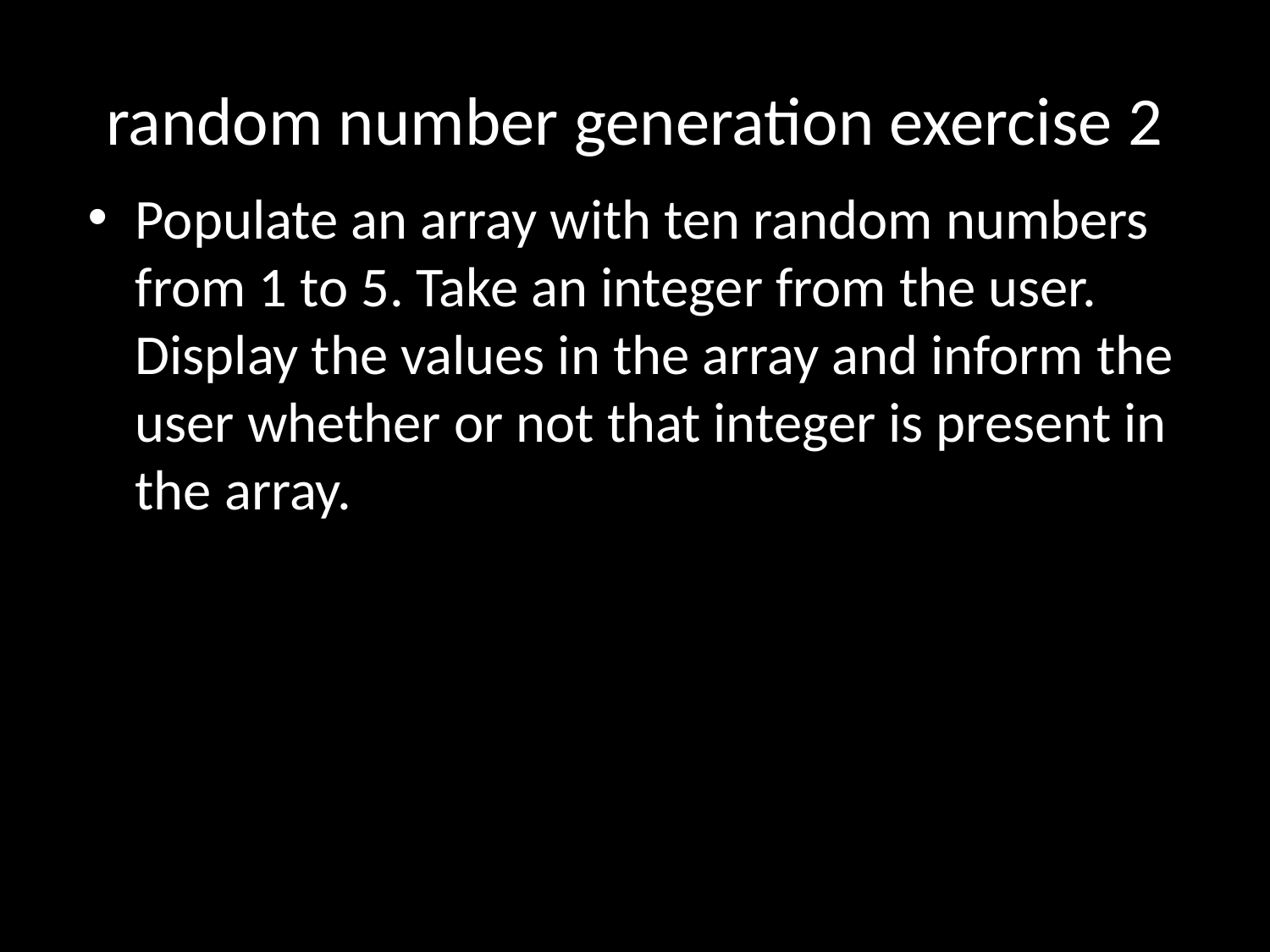

# random number generation exercise 2
Populate an array with ten random numbers from 1 to 5. Take an integer from the user. Display the values in the array and inform the user whether or not that integer is present in the array.